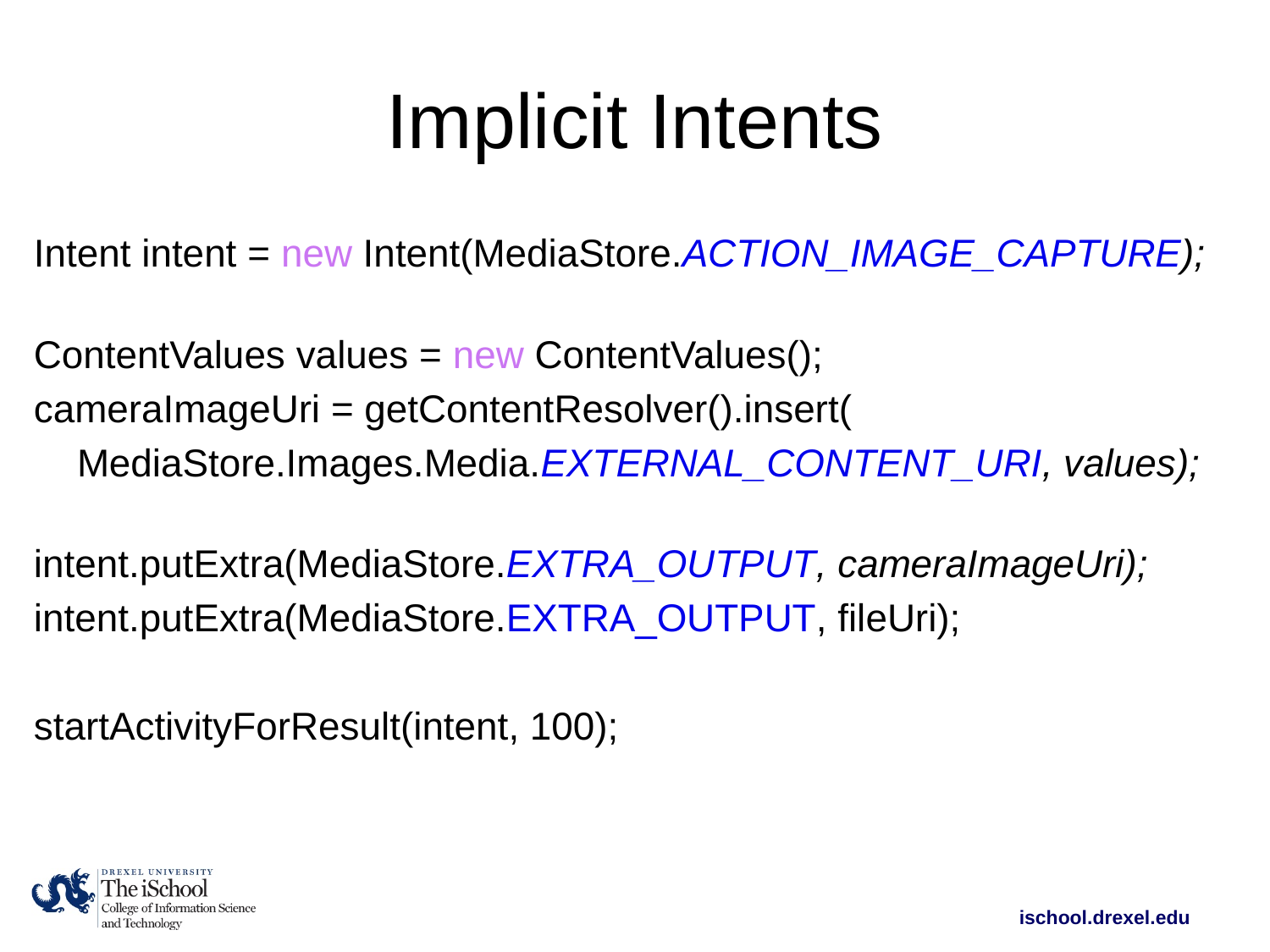

# Implicit Intents
Intent intent = new Intent(MediaStore.ACTION_IMAGE_CAPTURE);
ContentValues values = new ContentValues();
cameraImageUri = getContentResolver().insert(
    MediaStore.Images.Media.EXTERNAL_CONTENT_URI, values);
intent.putExtra(MediaStore.EXTRA_OUTPUT, cameraImageUri);
intent.putExtra(MediaStore.EXTRA_OUTPUT, fileUri);

startActivityForResult(intent, 100);